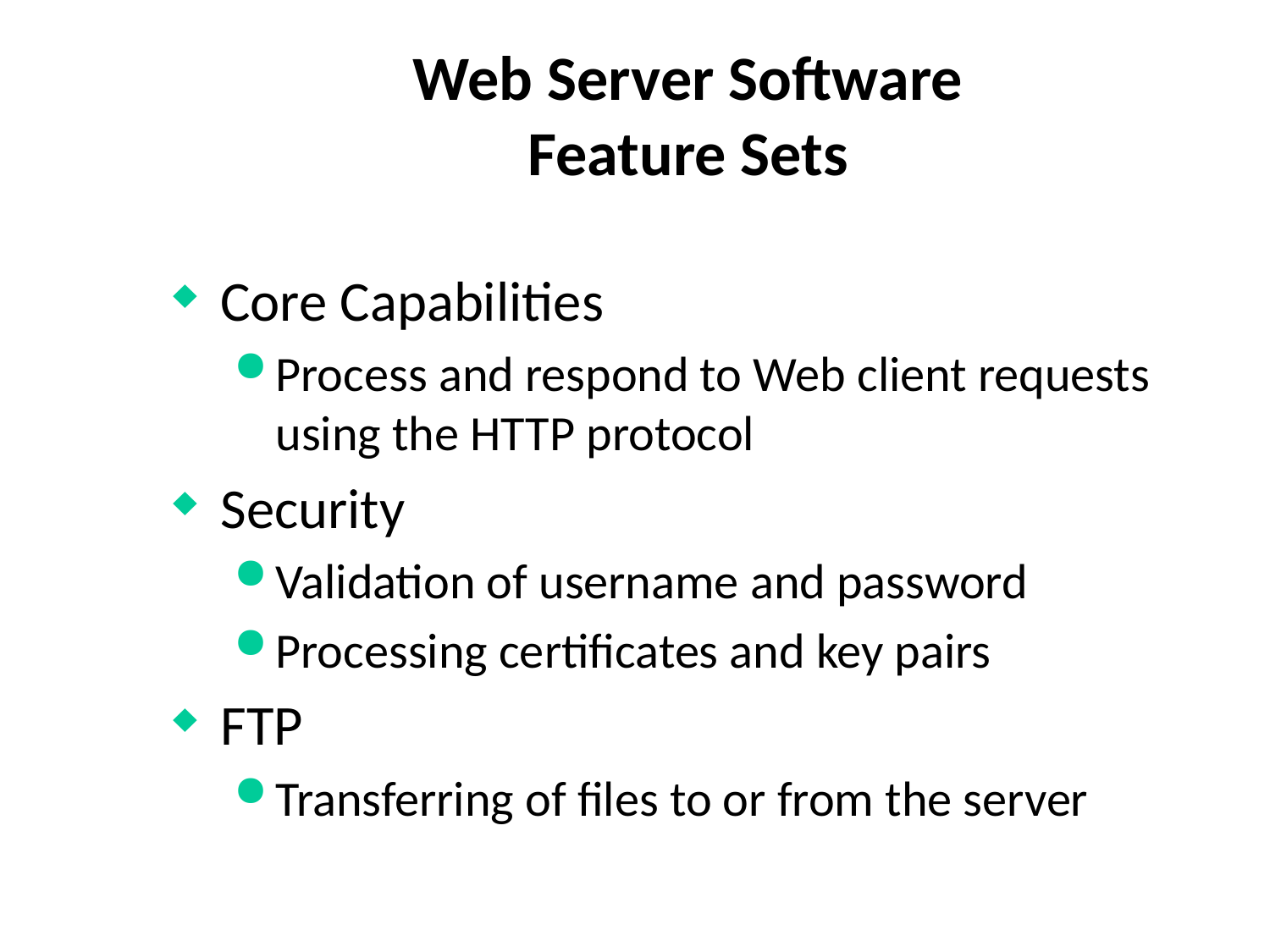

# Web Server Software Feature Sets
Core Capabilities
Process and respond to Web client requests using the HTTP protocol
Security
Validation of username and password
Processing certificates and key pairs
FTP
Transferring of files to or from the server